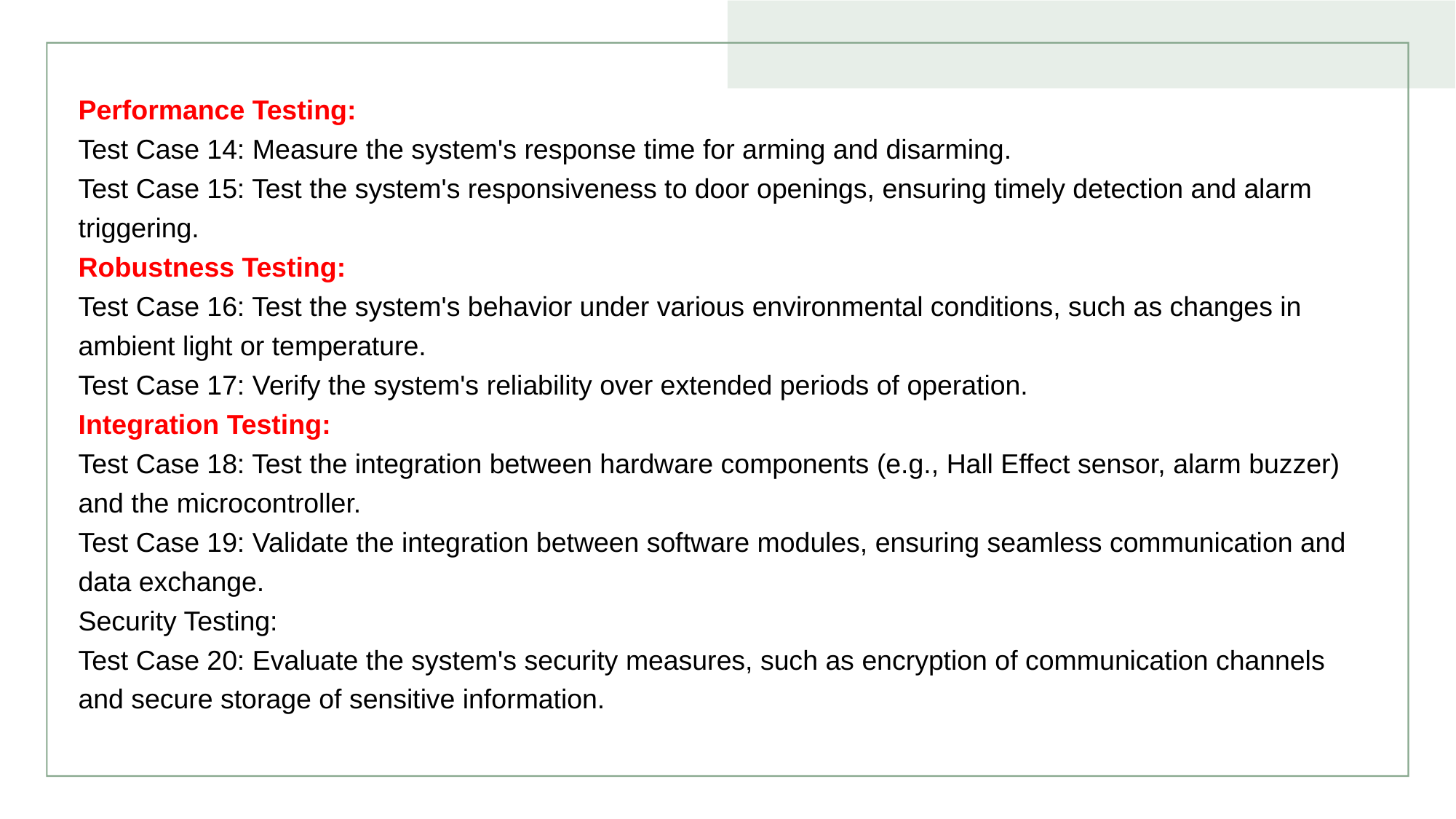

Performance Testing:
Test Case 14: Measure the system's response time for arming and disarming.
Test Case 15: Test the system's responsiveness to door openings, ensuring timely detection and alarm triggering.
Robustness Testing:
Test Case 16: Test the system's behavior under various environmental conditions, such as changes in ambient light or temperature.
Test Case 17: Verify the system's reliability over extended periods of operation.
Integration Testing:
Test Case 18: Test the integration between hardware components (e.g., Hall Effect sensor, alarm buzzer) and the microcontroller.
Test Case 19: Validate the integration between software modules, ensuring seamless communication and data exchange.
Security Testing:
Test Case 20: Evaluate the system's security measures, such as encryption of communication channels and secure storage of sensitive information.